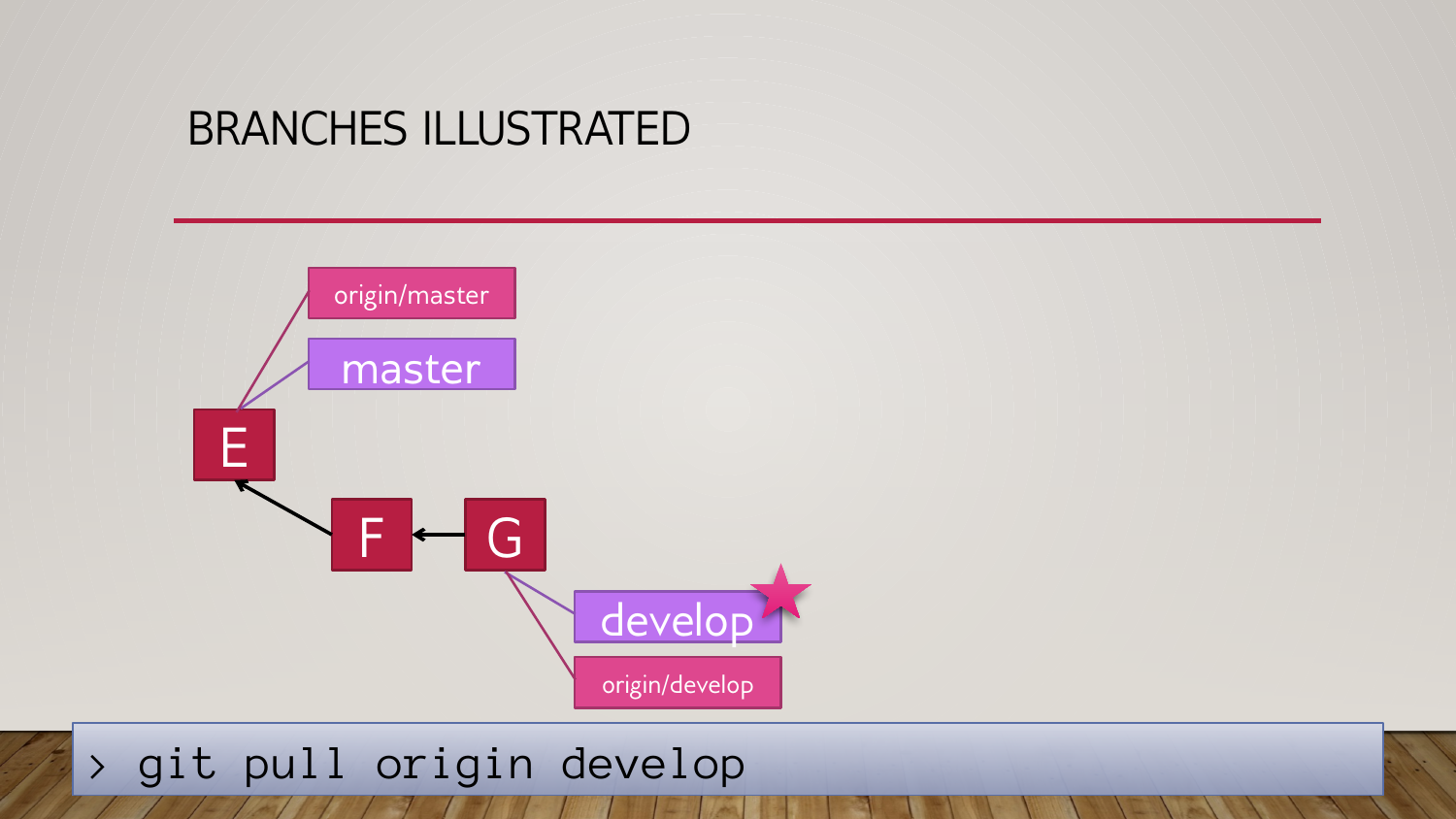

# Branches Illustrated

origin/master
master
E
F
G

develop
origin/develop
> git pull origin develop